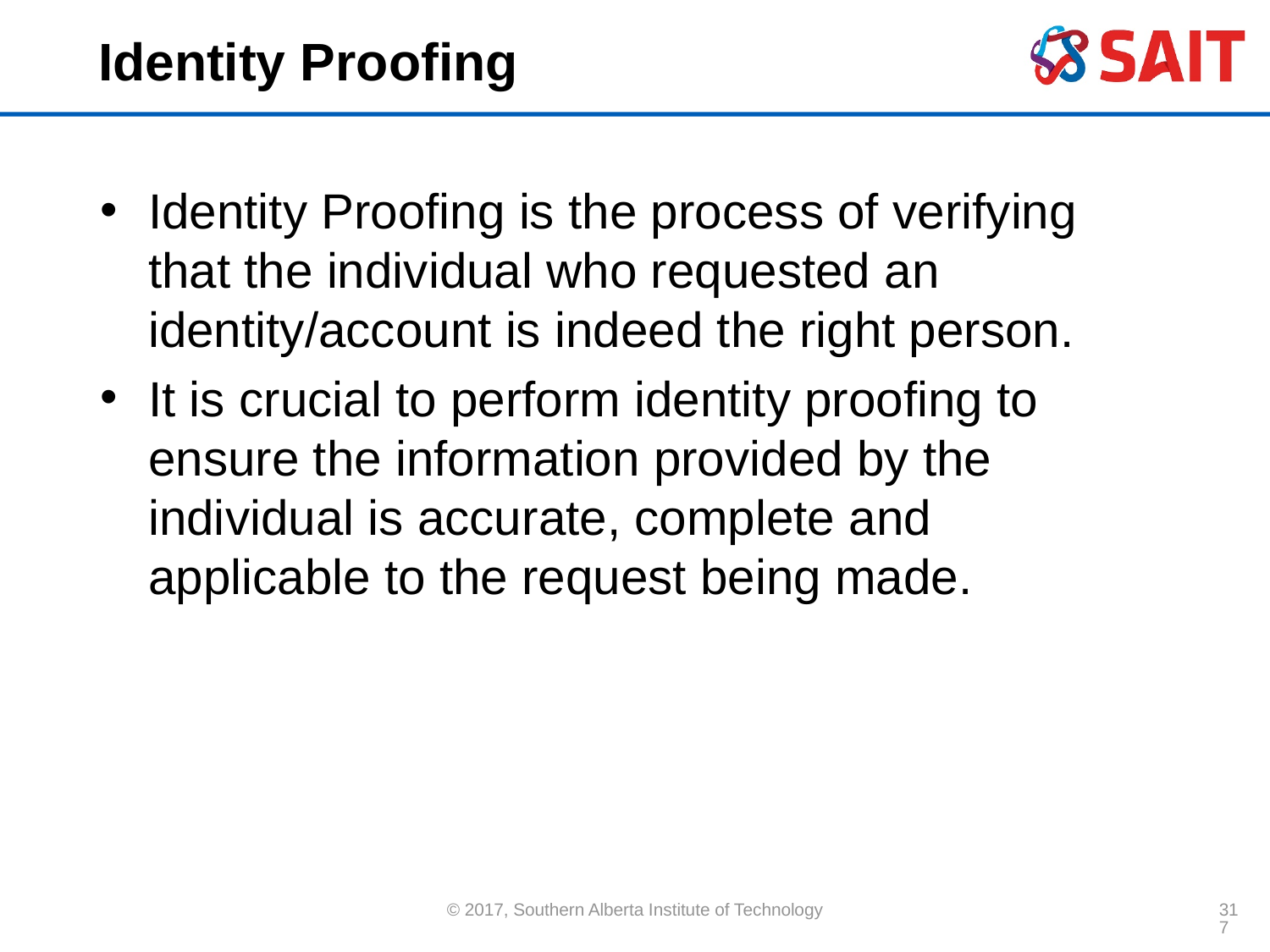

# Identity Proofing
Identity Proofing is the process of verifying that the individual who requested an identity/account is indeed the right person.
It is crucial to perform identity proofing to ensure the information provided by the individual is accurate, complete and applicable to the request being made.